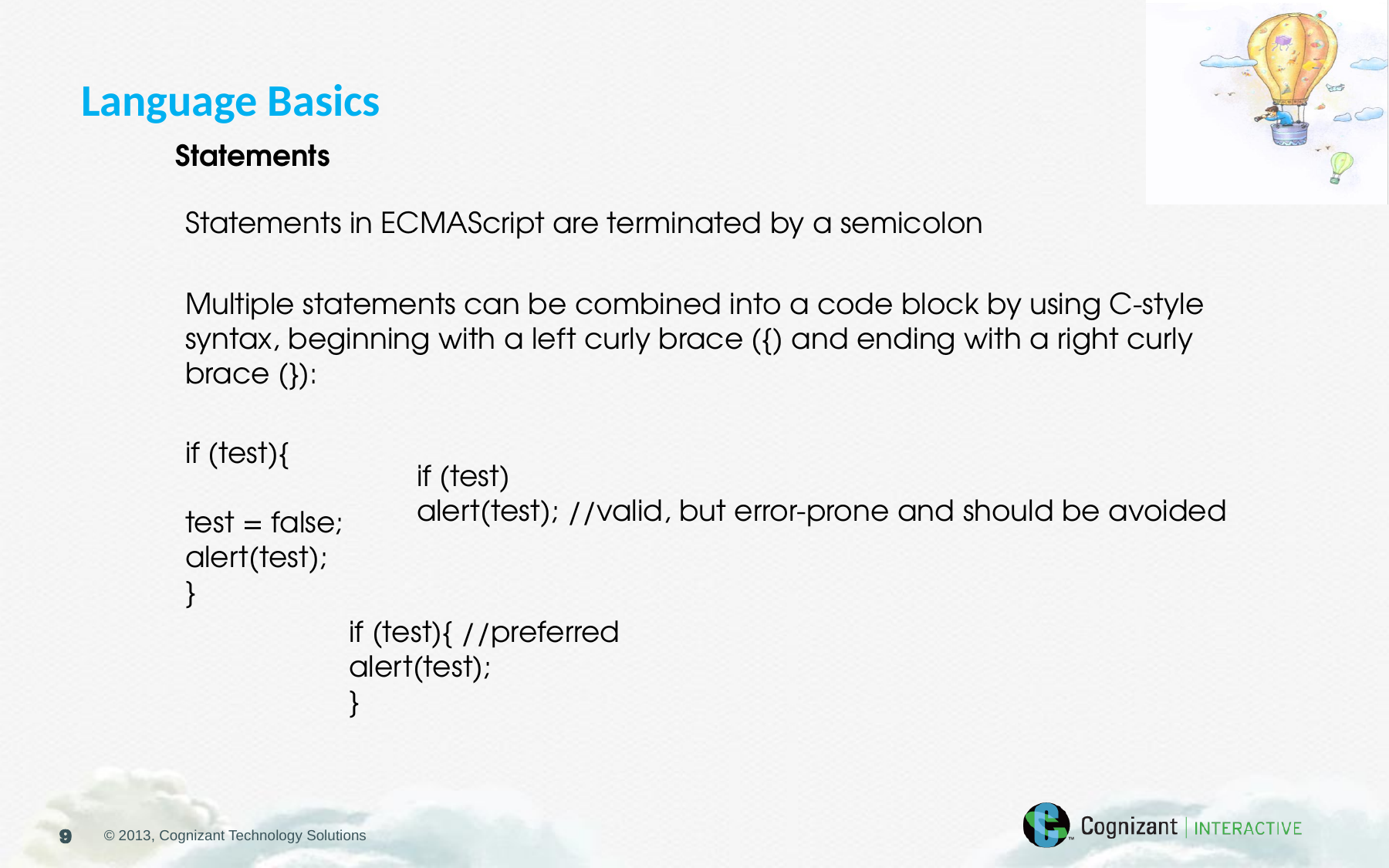

Language Basics
Statements
Statements in ECMAScript are terminated by a semicolon
Multiple statements can be combined into a code block by using C-style syntax, beginning with a left curly brace ({) and ending with a right curly brace (}):
if (test){

test = false;
alert(test);
}
if (test)
alert(test); //valid, but error-prone and should be avoided
if (test){ //preferred
alert(test);
}